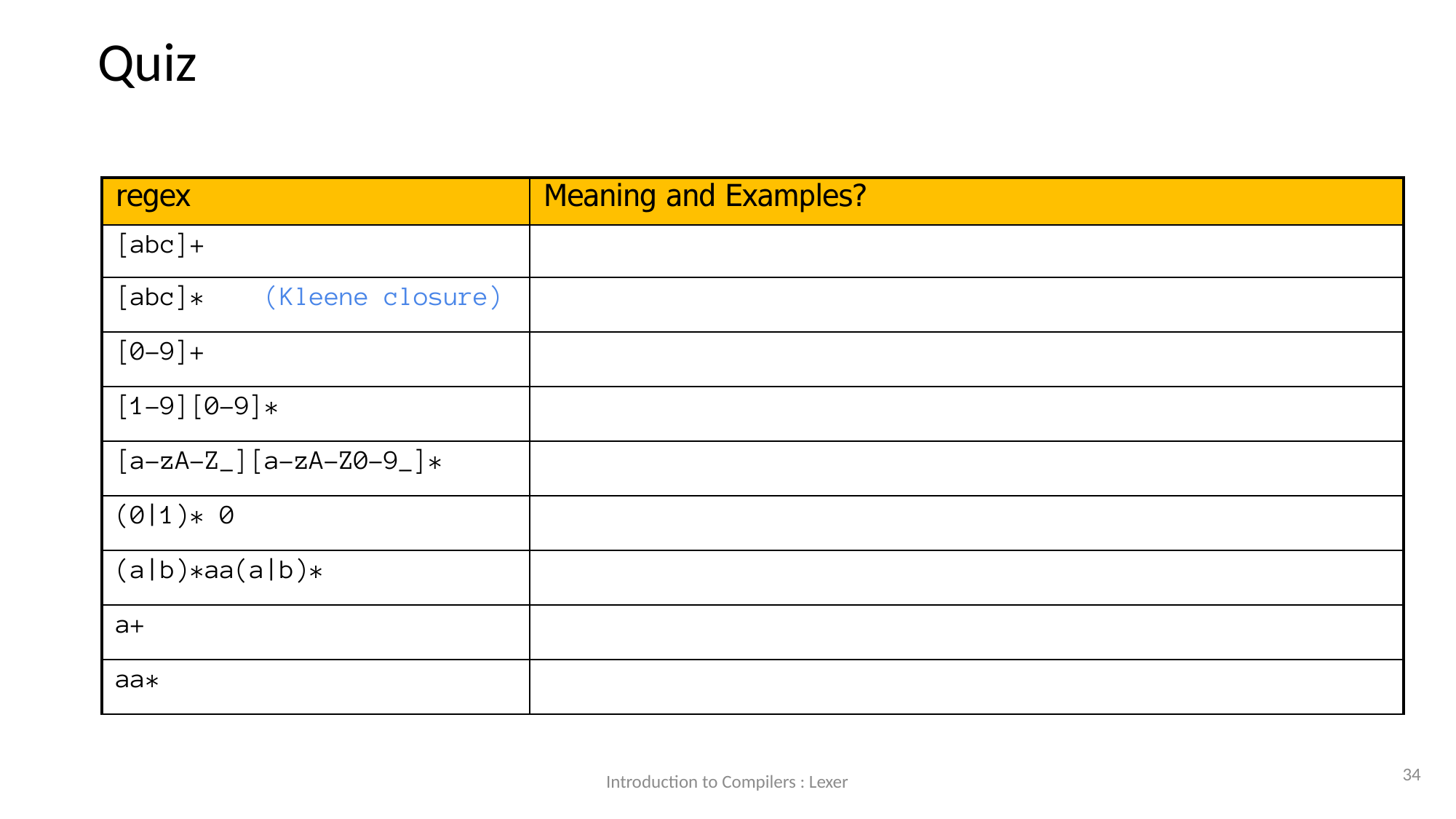

Quiz
| regex | Meaning and Examples? |
| --- | --- |
| [abc]+ |  |
| [abc]\* (Kleene closure) |  |
| [0-9]+ |  |
| [1-9][0-9]\* |  |
| [a-zA-Z\_][a-zA-Z0-9\_]\* |  |
| (0|1)\* 0 |  |
| (a|b)\*aa(a|b)\* |  |
| a+ |  |
| aa\* |  |
34
Introduction to Compilers : Lexer